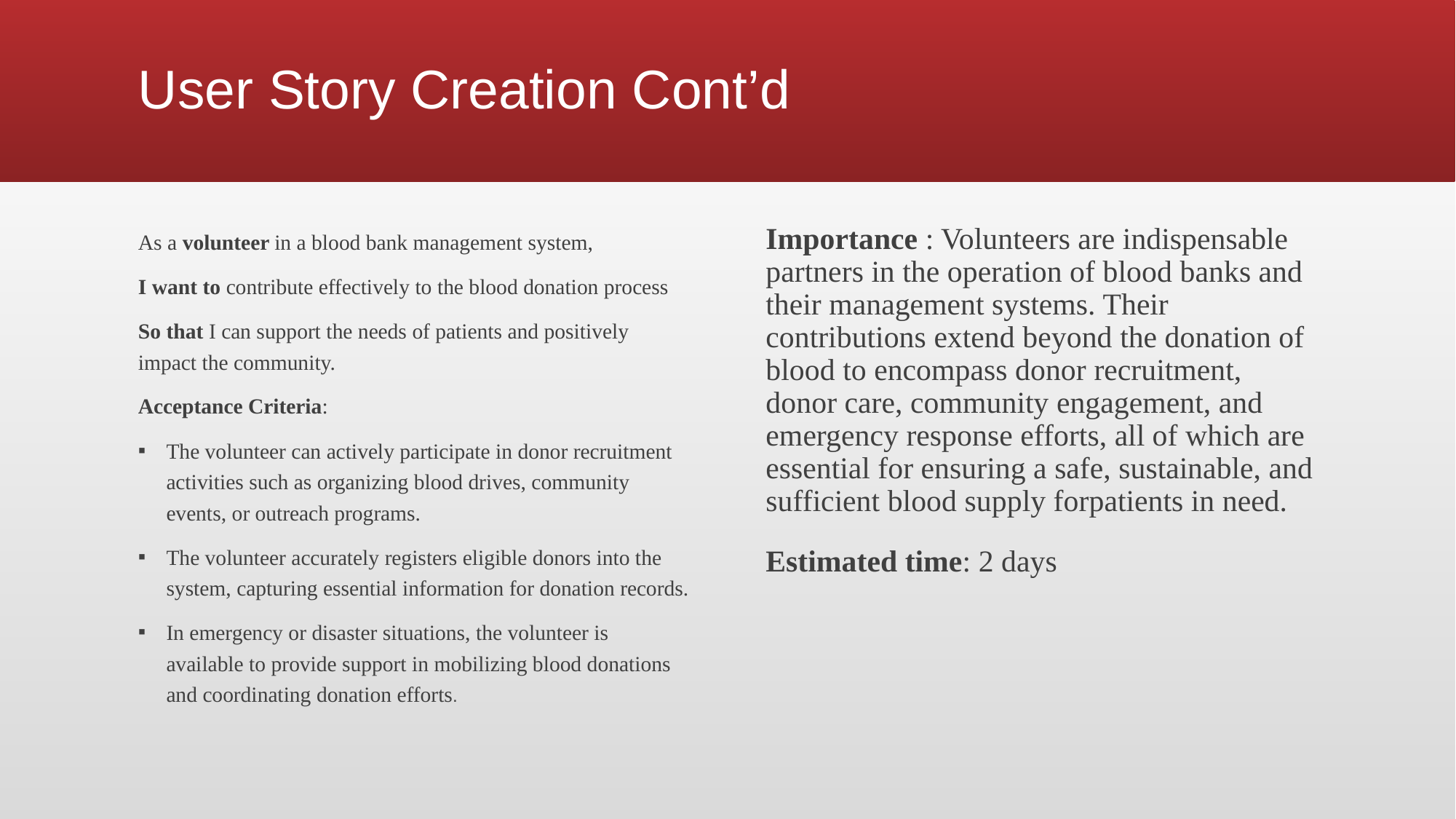

# User Story Creation Cont’d
As a volunteer in a blood bank management system,
I want to contribute effectively to the blood donation process
So that I can support the needs of patients and positively impact the community.
Acceptance Criteria:
The volunteer can actively participate in donor recruitment activities such as organizing blood drives, community events, or outreach programs.
The volunteer accurately registers eligible donors into the system, capturing essential information for donation records.
In emergency or disaster situations, the volunteer is available to provide support in mobilizing blood donations and coordinating donation efforts.
Importance : Volunteers are indispensable partners in the operation of blood banks and their management systems. Their contributions extend beyond the donation of blood to encompass donor recruitment, donor care, community engagement, and emergency response efforts, all of which are essential for ensuring a safe, sustainable, and sufficient blood supply forpatients in need.
Estimated time: 2 days